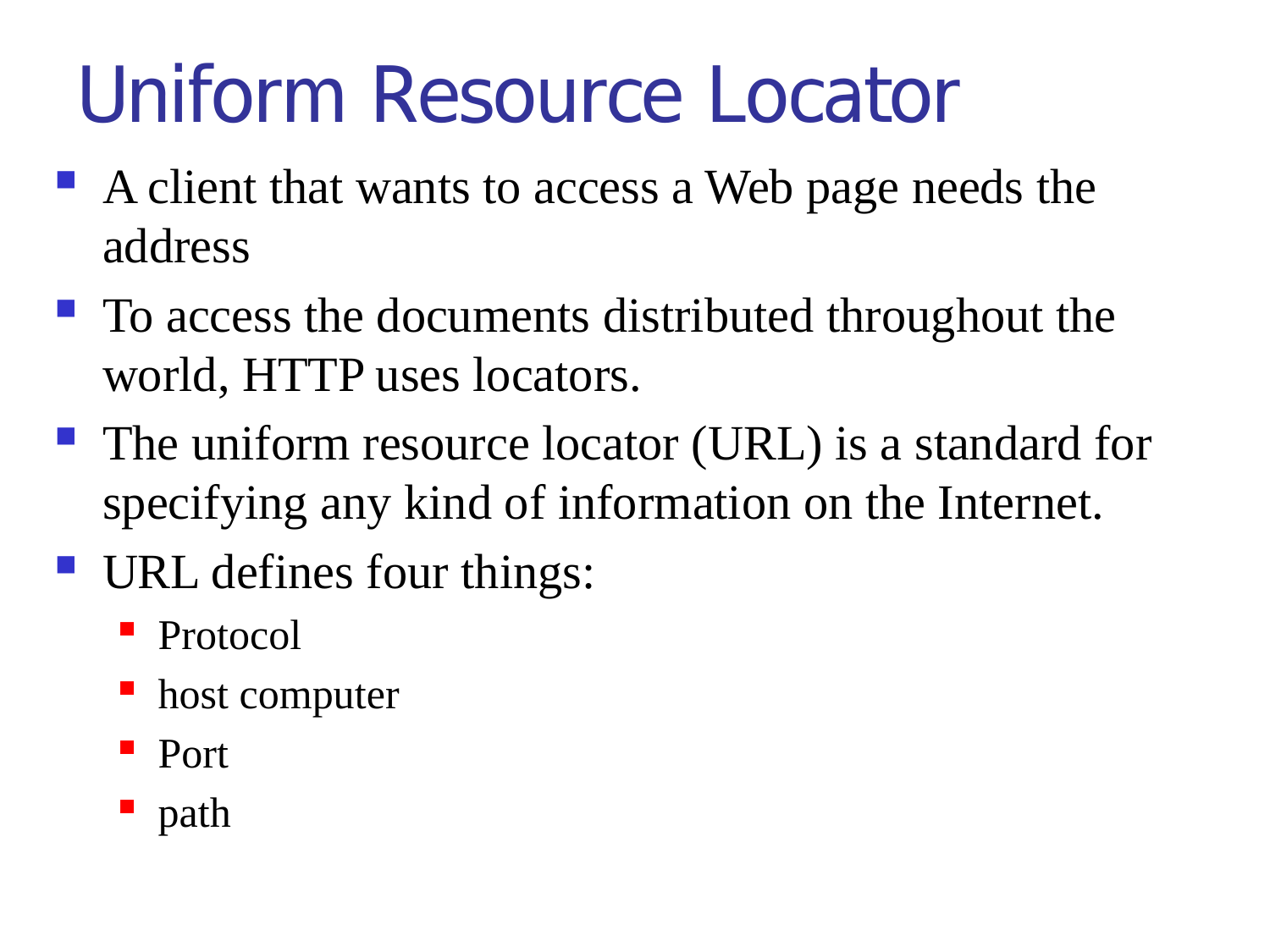

# Uniform Resource Locator
A client that wants to access a Web page needs the address
To access the documents distributed throughout the world, HTTP uses locators.
The uniform resource locator (URL) is a standard for specifying any kind of information on the Internet.
URL defines four things:
Protocol
host computer
Port
path